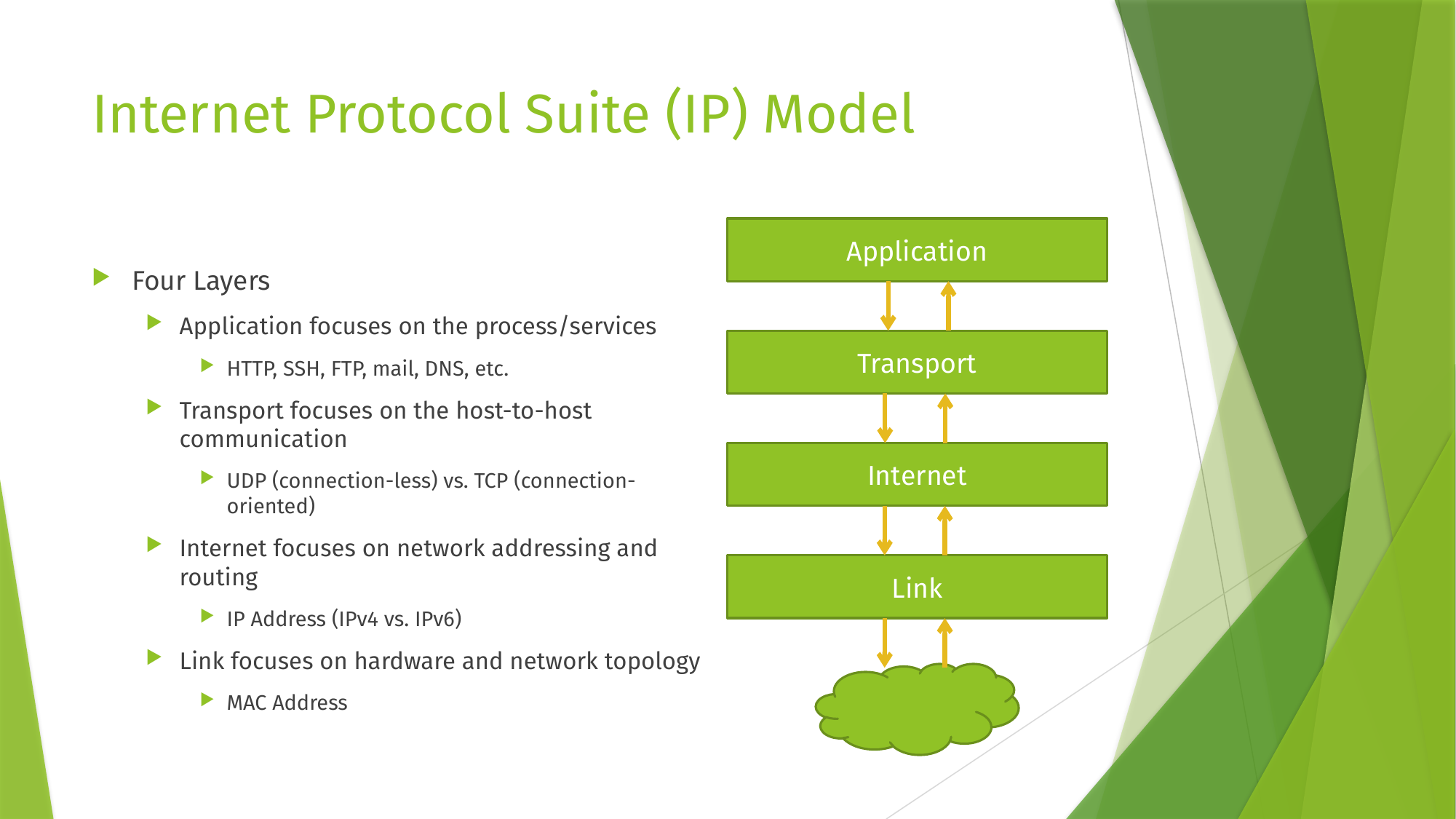

# Internet Protocol Suite (IP) Model
Application
Four Layers
Application focuses on the process/services
HTTP, SSH, FTP, mail, DNS, etc.
Transport focuses on the host-to-host communication
UDP (connection-less) vs. TCP (connection-oriented)
Internet focuses on network addressing and routing
IP Address (IPv4 vs. IPv6)
Link focuses on hardware and network topology
MAC Address
Transport
Internet
Link